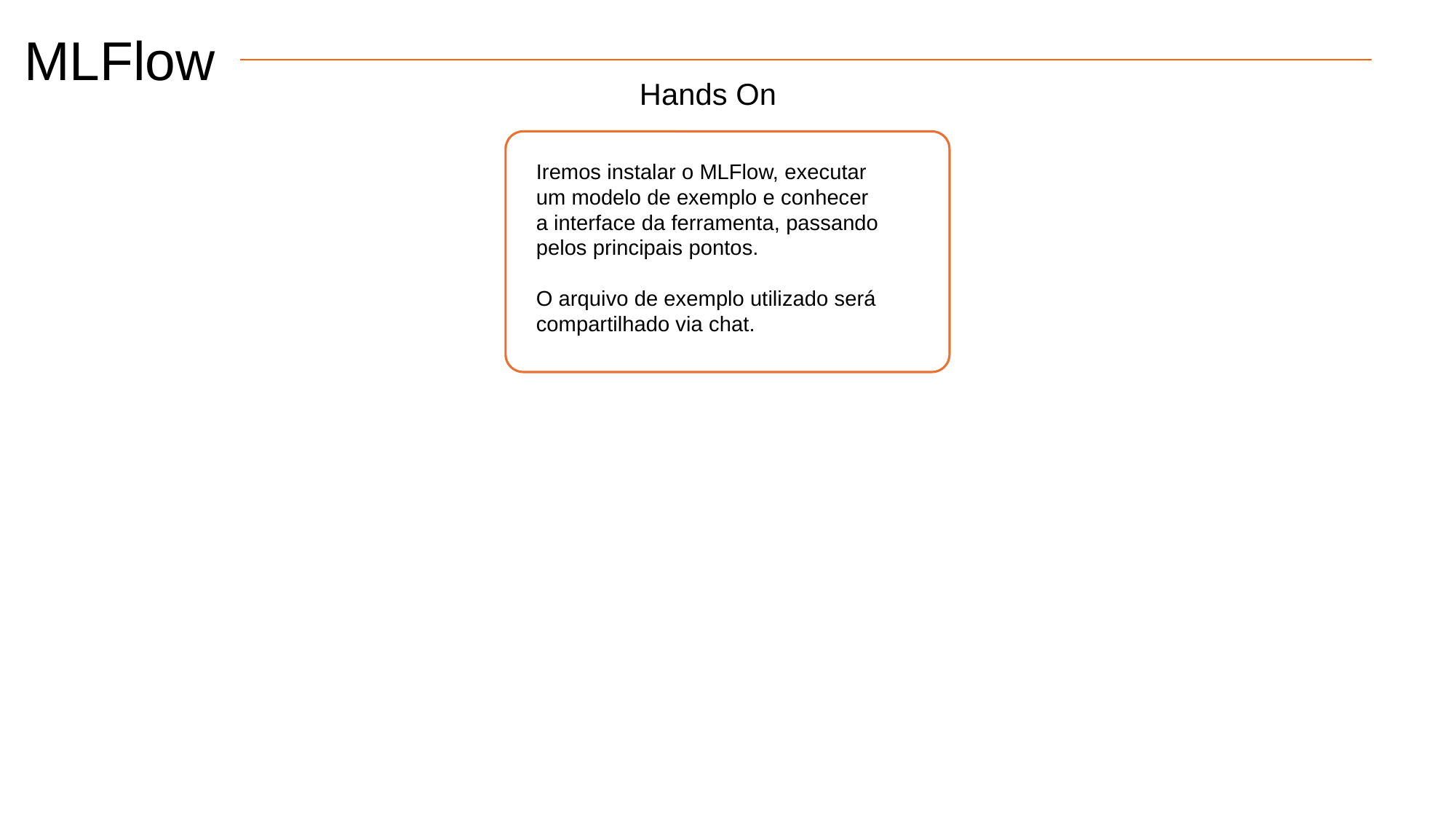

MLFlow
Hands On

Iremos instalar o MLFlow, executar um modelo de exemplo e conhecer a interface da ferramenta, passando pelos principais pontos.
O arquivo de exemplo utilizado será compartilhado via chat.